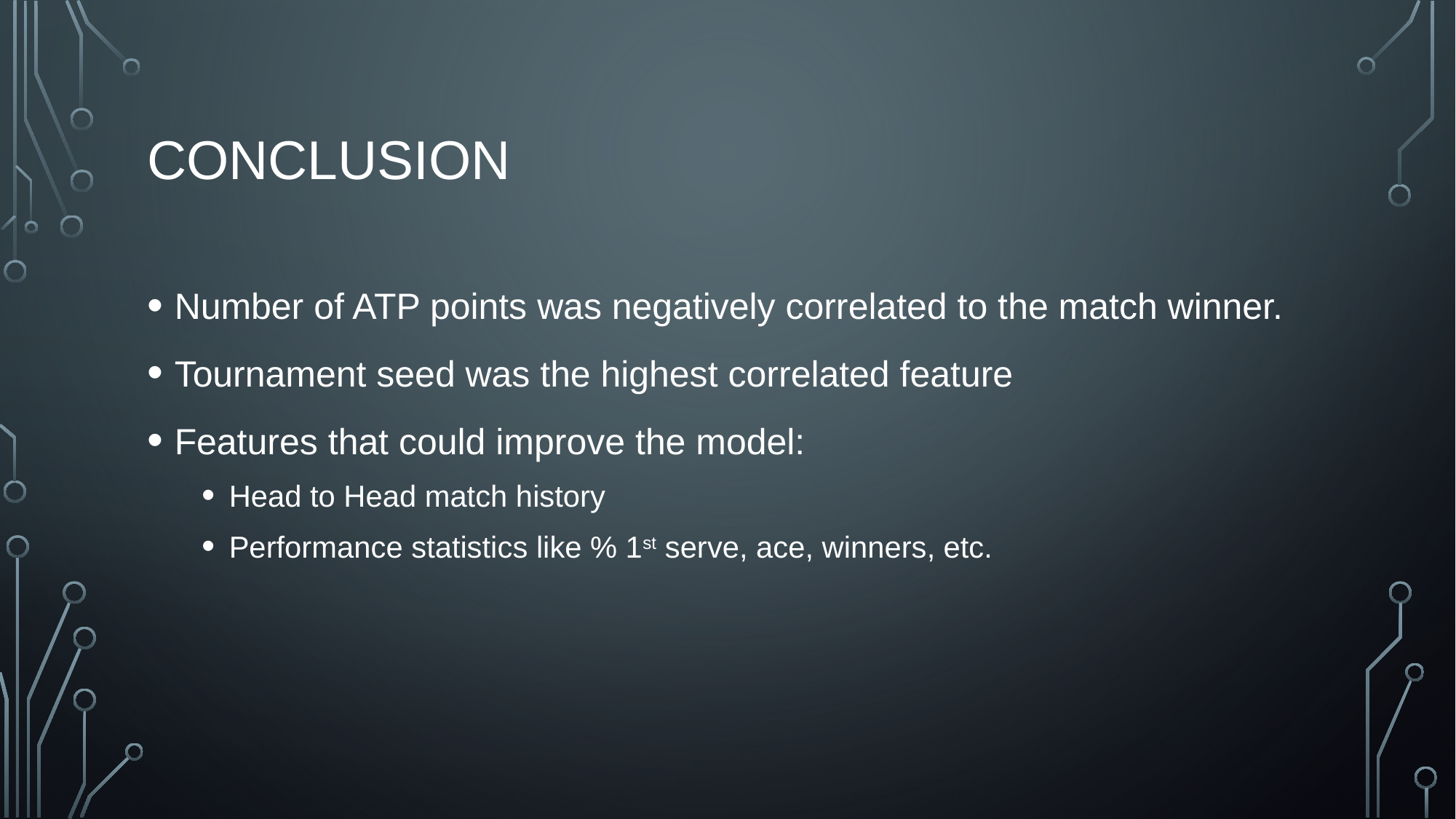

# Conclusion
Number of ATP points was negatively correlated to the match winner.
Tournament seed was the highest correlated feature
Features that could improve the model:
Head to Head match history
Performance statistics like % 1st serve, ace, winners, etc.